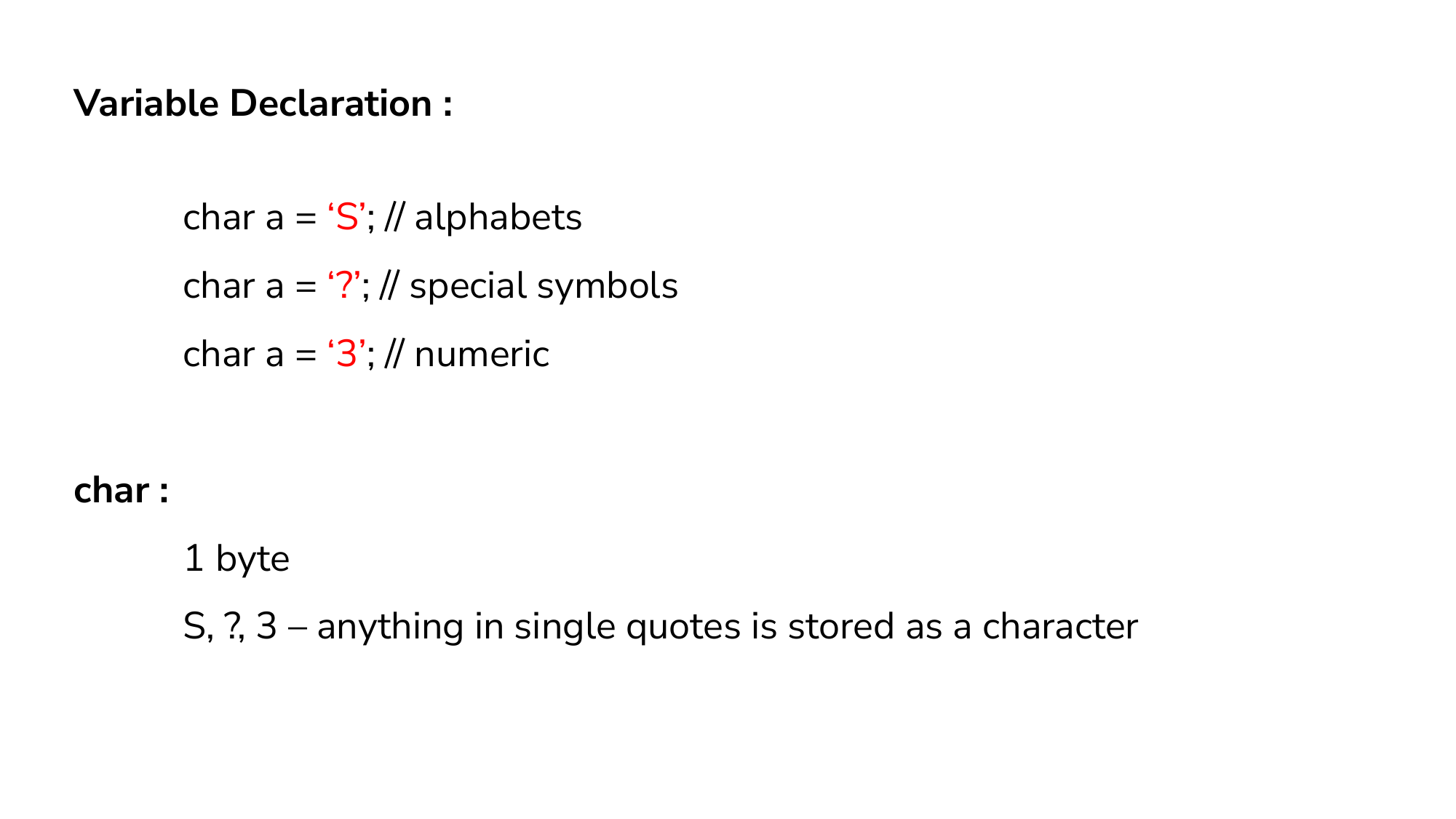

Variable Declaration :

	char a = ‘S’; // alphabets
	char a = ‘?’; // special symbols
	char a = ‘3’; // numeric

char :
	1 byte
	S, ?, 3 – anything in single quotes is stored as a character